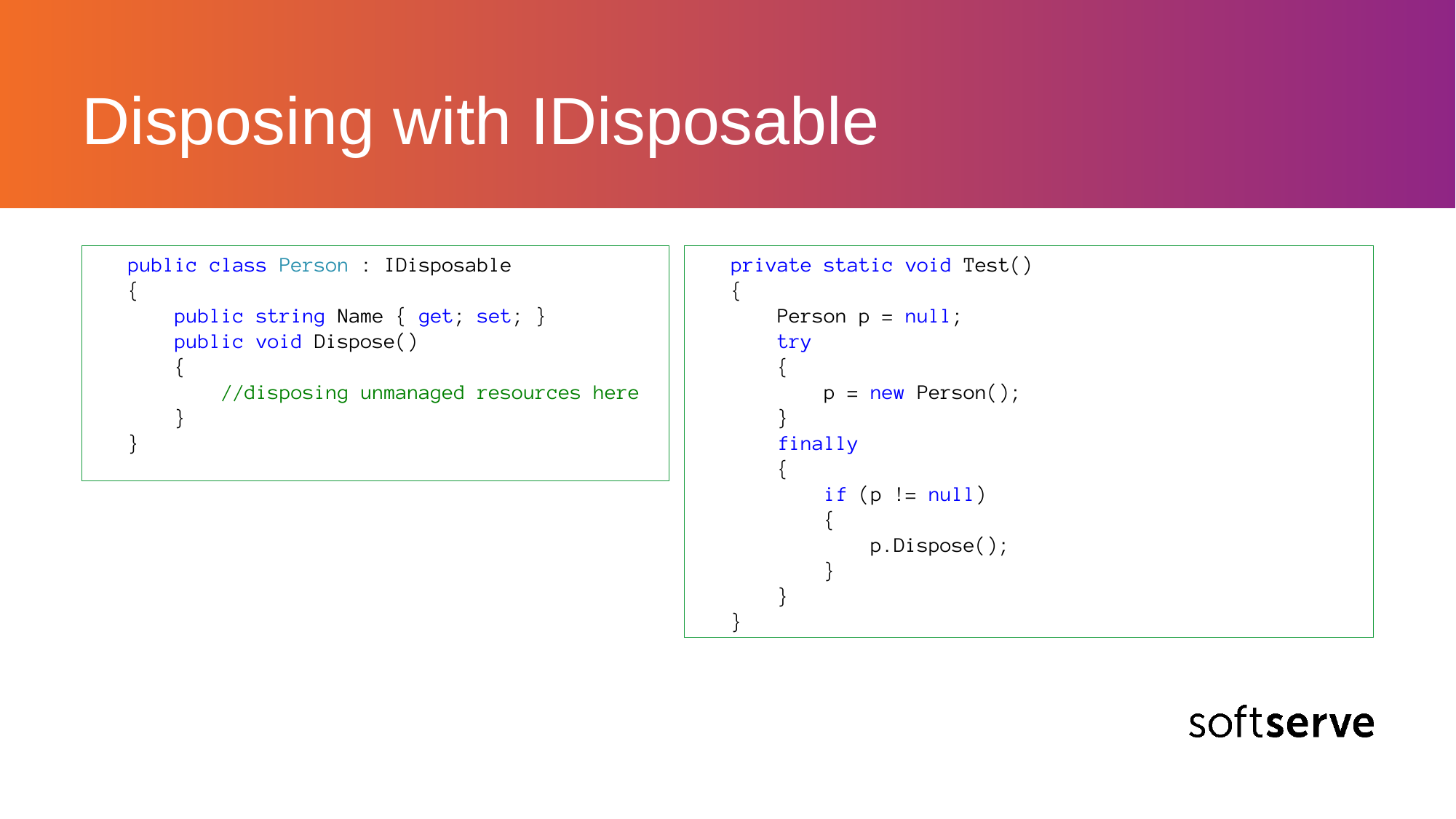

# Disposing with IDisposable
    public class Person : IDisposable
    {
        public string Name { get; set; }
        public void Dispose()
        {
            //disposing unmanaged resources here
        }
    }
    private static void Test()
    {
        Person p = null;
        try
        {
            p = new Person();
        }
        finally
        {
            if (p != null)
            {
                p.Dispose();
            }
        }
    }